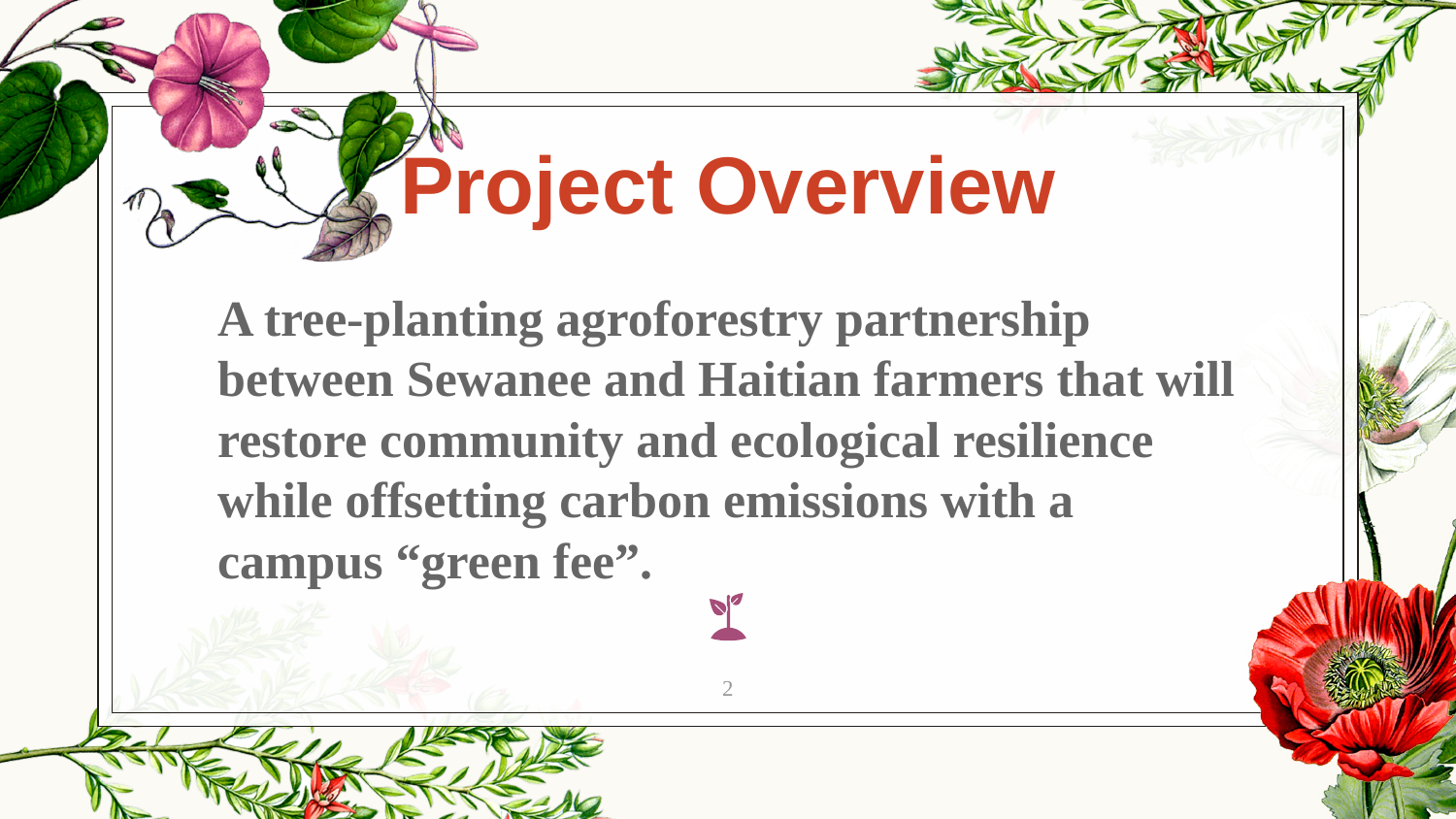

Project Overview
A tree-planting agroforestry partnership between Sewanee and Haitian farmers that will restore community and ecological resilience while offsetting carbon emissions with a campus “green fee”.

2